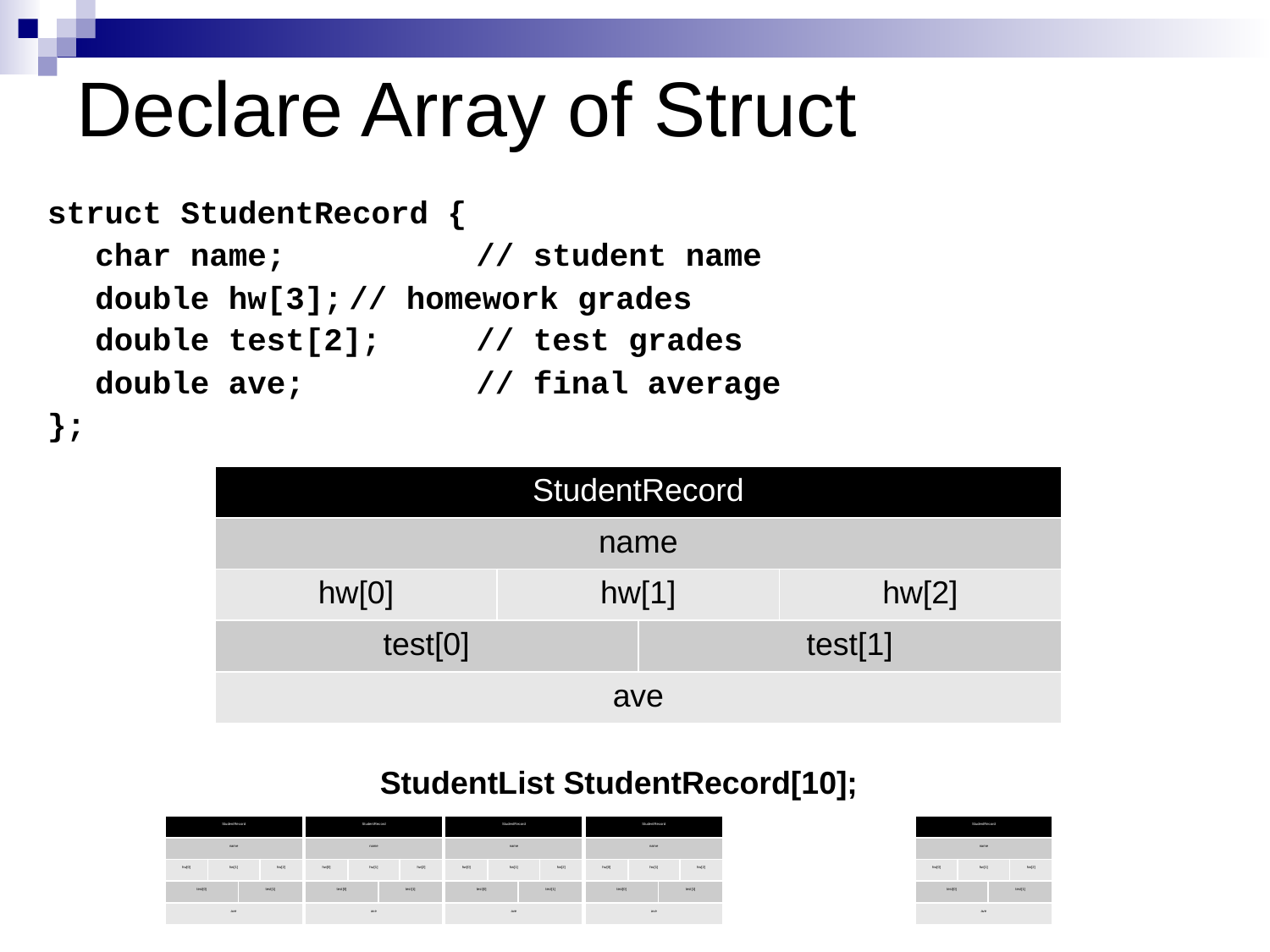

# Declare Array of Struct
struct StudentRecord {
	char name;		// student name
	double hw[3];	// homework grades
	double test[2];	// test grades
	double ave;		// final average
};
| StudentRecord |  |  |  |
| --- | --- | --- | --- |
| name |  |  |  |
| hw[0] | hw[1] |  | hw[2] |
| test[0] |  | test[1] |  |
| ave |  |  |  |
StudentList StudentRecord[10];
| StudentRecord |  |  |  |
| --- | --- | --- | --- |
| name |  |  |  |
| hw[0] | hw[1] |  | hw[2] |
| test[0] |  | test[1] |  |
| ave |  |  |  |
| StudentRecord |  |  |  |
| --- | --- | --- | --- |
| name |  |  |  |
| hw[0] | hw[1] |  | hw[2] |
| test[0] |  | test[1] |  |
| ave |  |  |  |
| StudentRecord |  |  |  |
| --- | --- | --- | --- |
| name |  |  |  |
| hw[0] | hw[1] |  | hw[2] |
| test[0] |  | test[1] |  |
| ave |  |  |  |
| StudentRecord |  |  |  |
| --- | --- | --- | --- |
| name |  |  |  |
| hw[0] | hw[1] |  | hw[2] |
| test[0] |  | test[1] |  |
| ave |  |  |  |
| StudentRecord |  |  |  |
| --- | --- | --- | --- |
| name |  |  |  |
| hw[0] | hw[1] |  | hw[2] |
| test[0] |  | test[1] |  |
| ave |  |  |  |